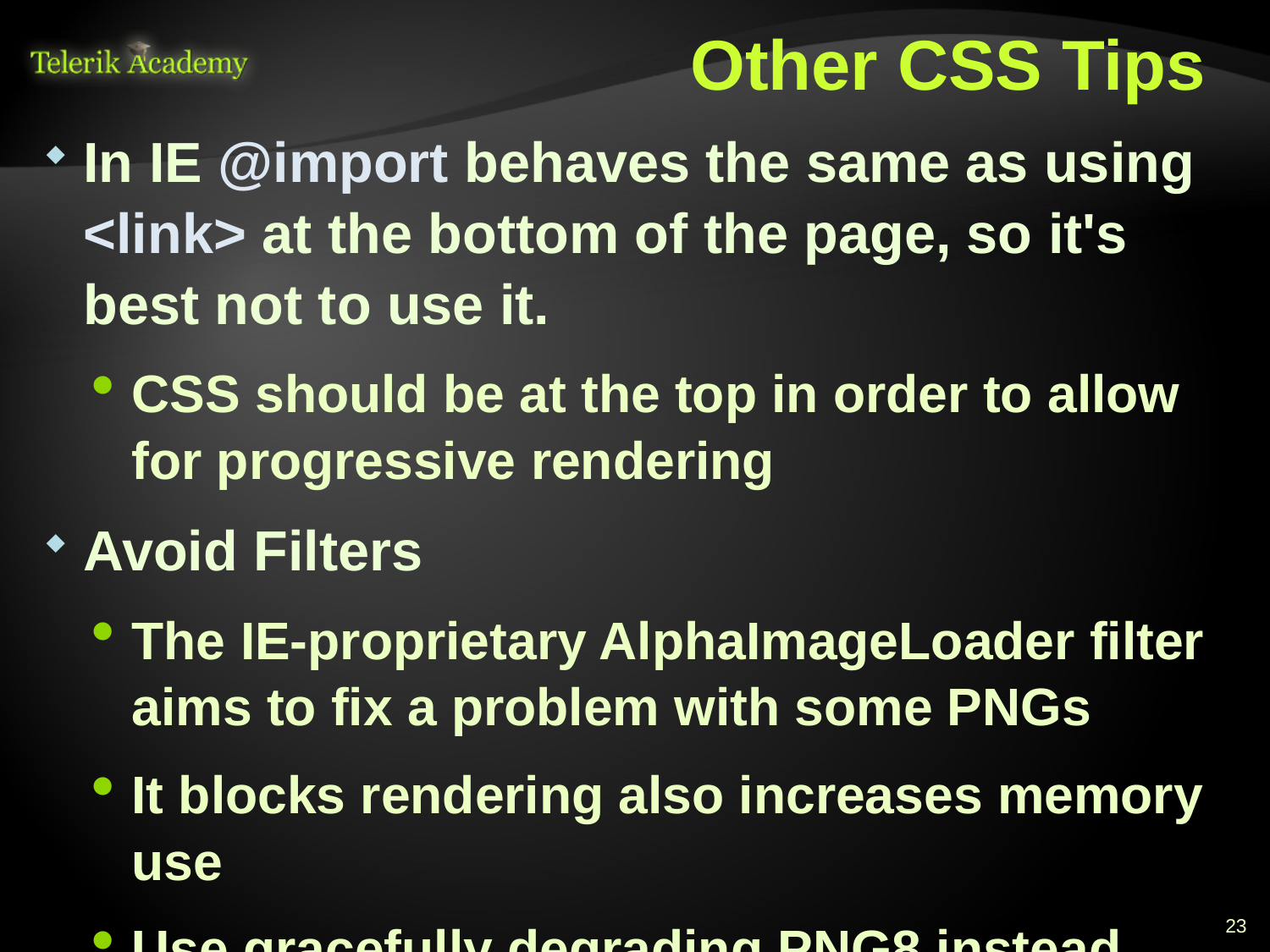

# Other CSS Tips
In IE @import behaves the same as using <link> at the bottom of the page, so it's best not to use it.
CSS should be at the top in order to allow for progressive rendering
Avoid Filters
The IE-proprietary AlphaImageLoader filter aims to fix a problem with some PNGs
It blocks rendering also increases memory use
Use gracefully degrading PNG8 instead

23